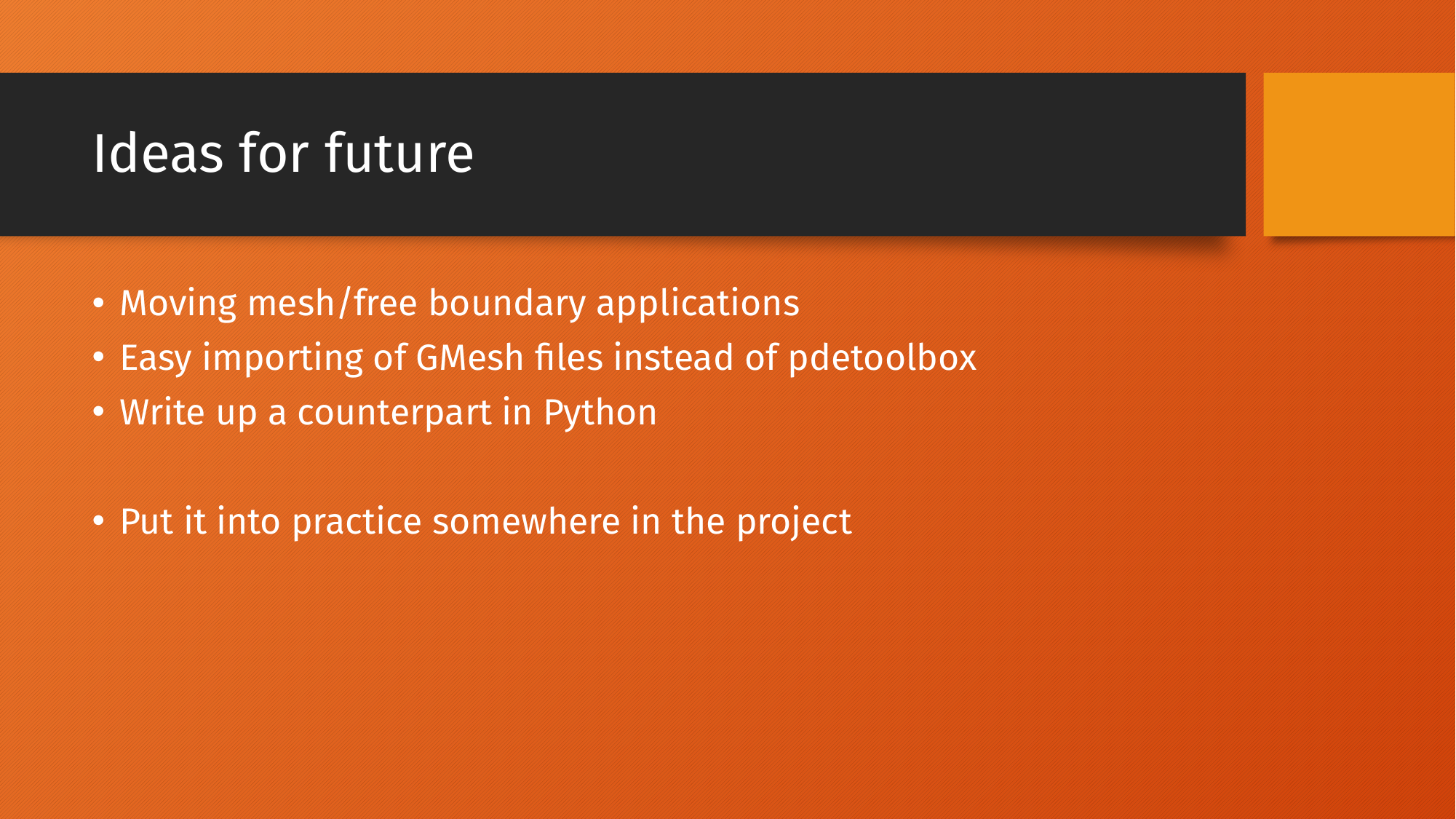

# Ideas for future
Moving mesh/free boundary applications
Easy importing of GMesh files instead of pdetoolbox
Write up a counterpart in Python

Put it into practice somewhere in the project